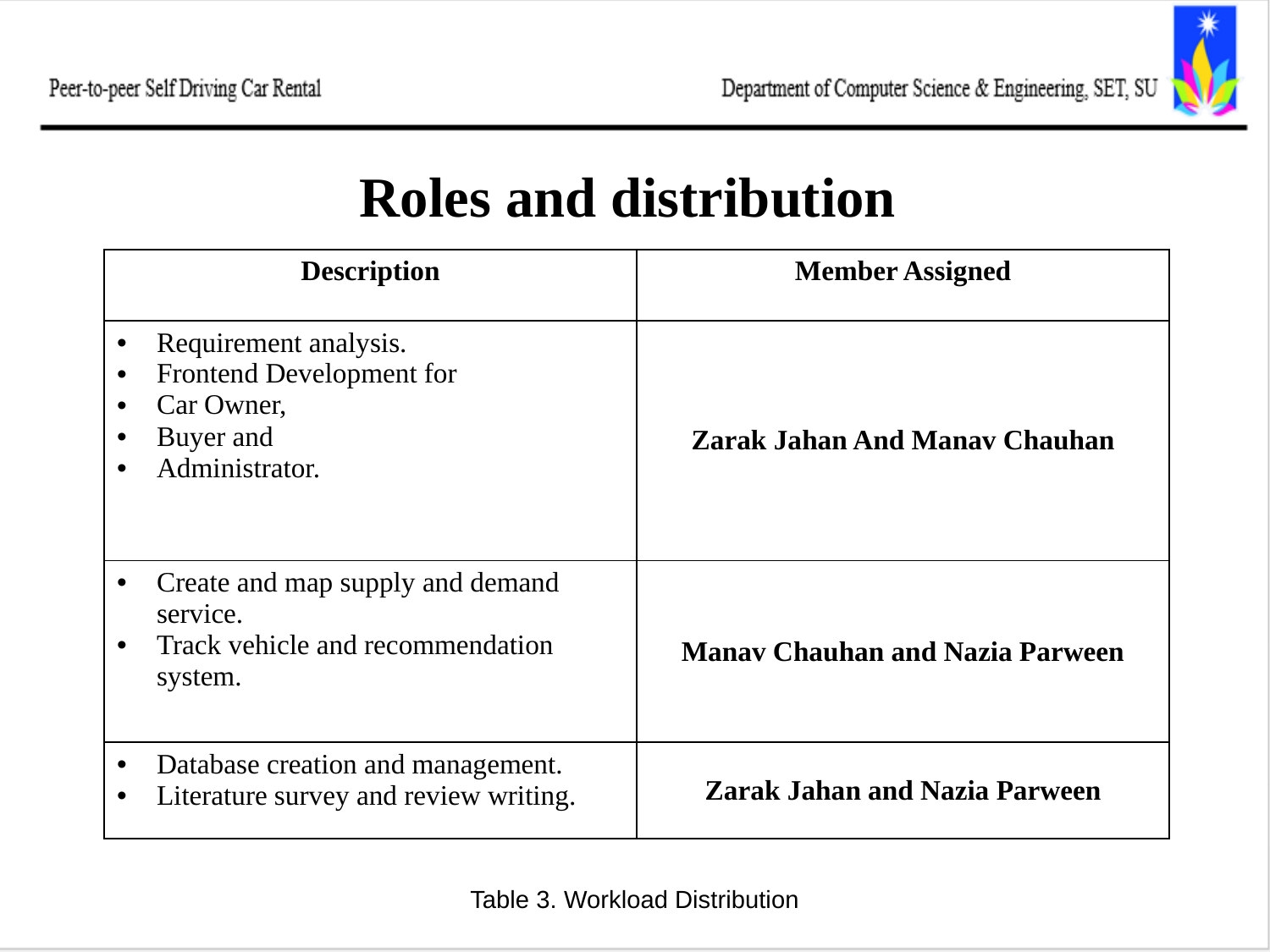

# Roles and distribution
| Description | Member Assigned |
| --- | --- |
| Requirement analysis. Frontend Development for Car Owner, Buyer and Administrator. | Zarak Jahan And Manav Chauhan |
| Create and map supply and demand service. Track vehicle and recommendation system. | Manav Chauhan and Nazia Parween |
| Database creation and management. Literature survey and review writing. | Zarak Jahan and Nazia Parween |
Table 3. Workload Distribution